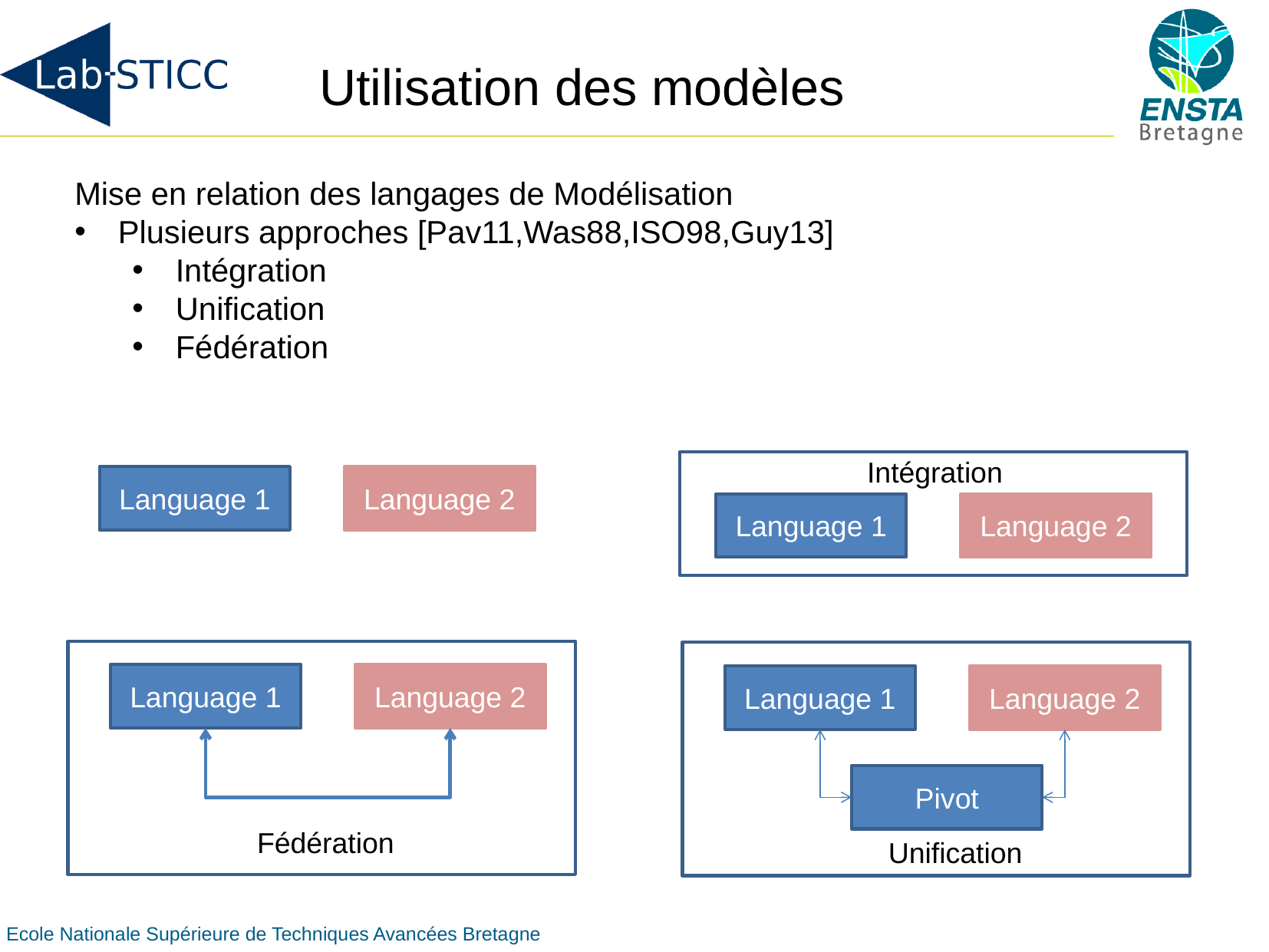

# Utilisation des modèles
Mise en relation des langages de Modélisation
Plusieurs approches [Pav11,Was88,ISO98,Guy13]
Intégration
Unification
Fédération

Intégration

Language 1
Language 2
Language 1
Language 2

Language 1
Language 2
Language 1
Language 2
Pivot
Fédération
Unification